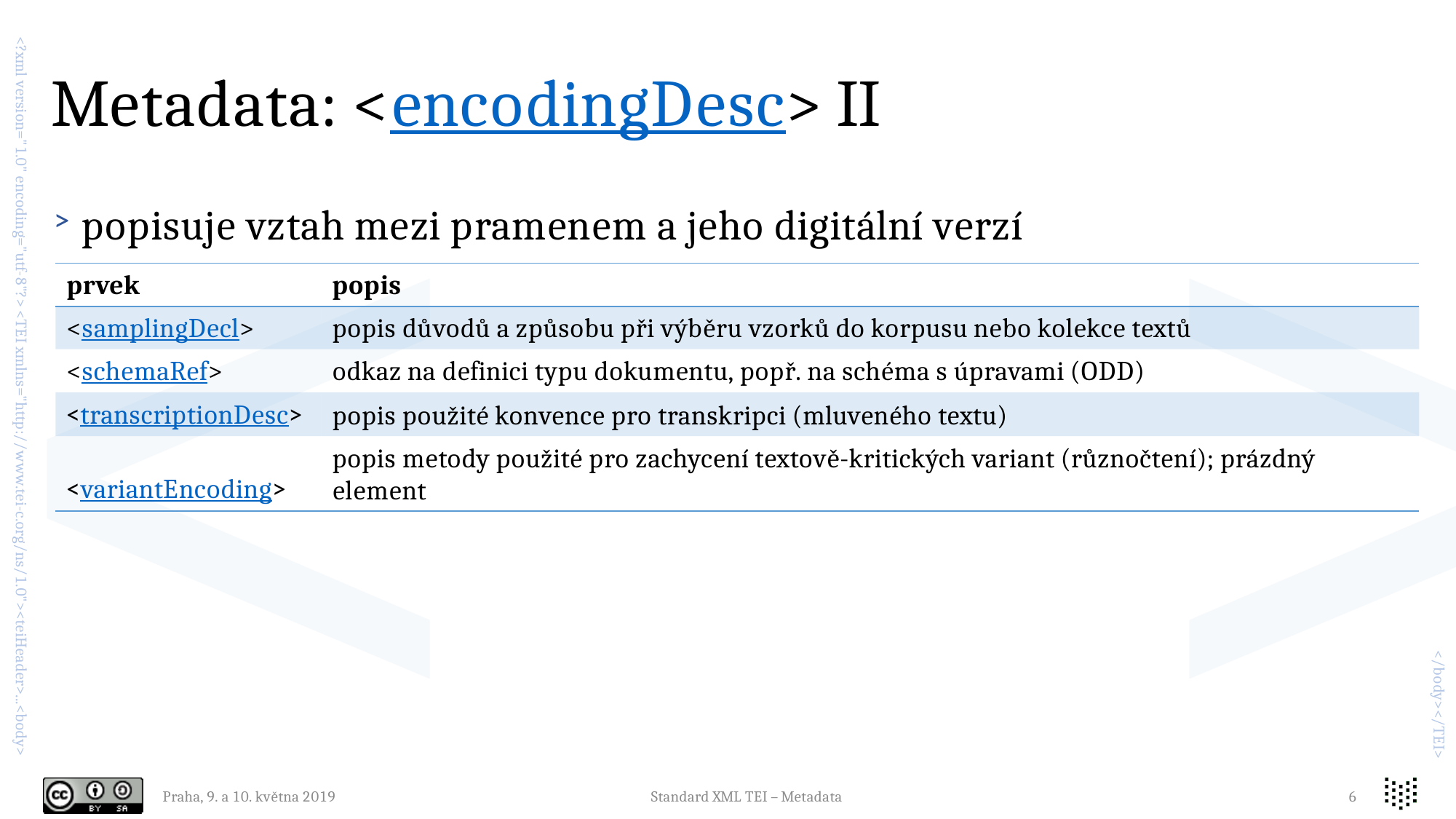

# Metadata: <encodingDesc> II
popisuje vztah mezi pramenem a jeho digitální verzí

| prvek | popis |
| --- | --- |
| <samplingDecl> | popis důvodů a způsobu při výběru vzorků do korpusu nebo kolekce textů |
| <schemaRef> | odkaz na definici typu dokumentu, popř. na schéma s úpravami (ODD) |
| <transcriptionDesc> | popis použité konvence pro transkripci (mluveného textu) |
| <variantEncoding> | popis metody použité pro zachycení textově-kritických variant (různočtení); prázdný element |
Praha, 9. a 10. května 2019
Standard XML TEI – Metadata
6